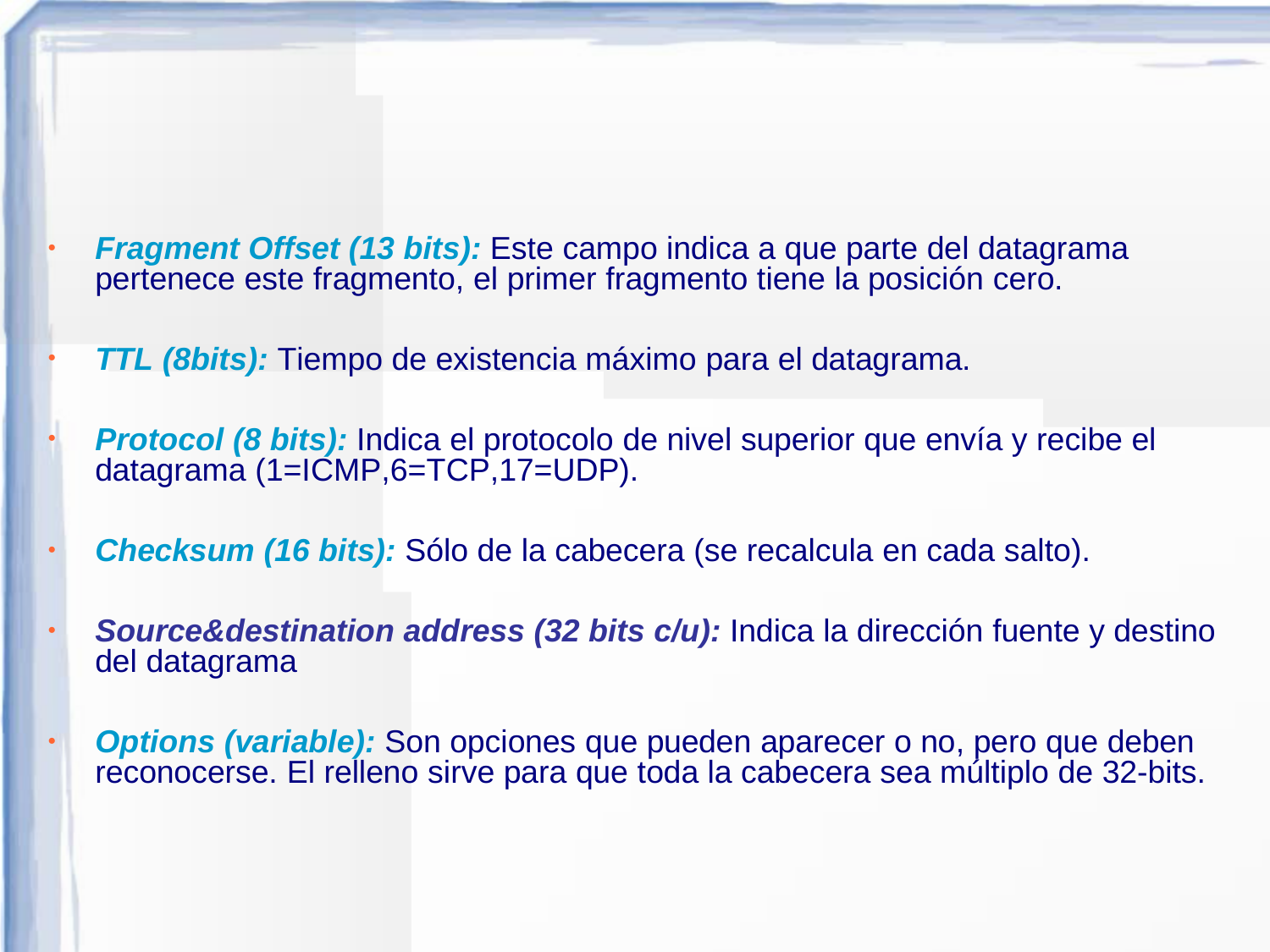

Fragment Offset (13 bits): Este campo indica a que parte del datagrama pertenece este fragmento, el primer fragmento tiene la posición cero.

TTL (8bits): Tiempo de existencia máximo para el datagrama.

Protocol (8 bits): Indica el protocolo de nivel superior que envía y recibe el datagrama (1=ICMP,6=TCP,17=UDP).

Checksum (16 bits): Sólo de la cabecera (se recalcula en cada salto).

Source&destination address (32 bits c/u): Indica la dirección fuente y destino del datagrama

Options (variable): Son opciones que pueden aparecer o no, pero que deben reconocerse. El relleno sirve para que toda la cabecera sea múltiplo de 32-bits.